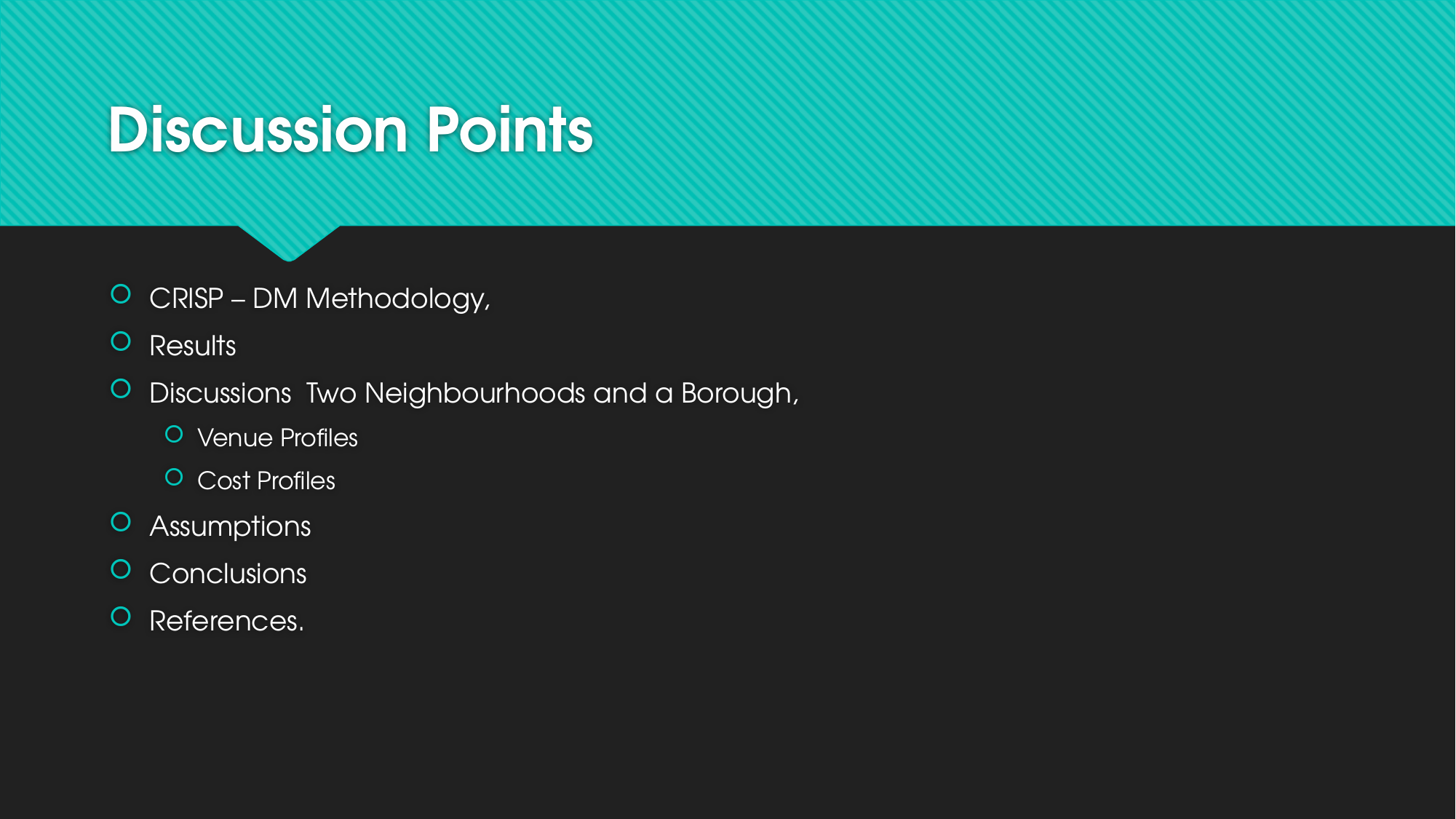

# Discussion Points
CRISP – DM Methodology,
Results
Discussions  Two Neighbourhoods and a Borough,
Venue Profiles
Cost Profiles
Assumptions
Conclusions
References.